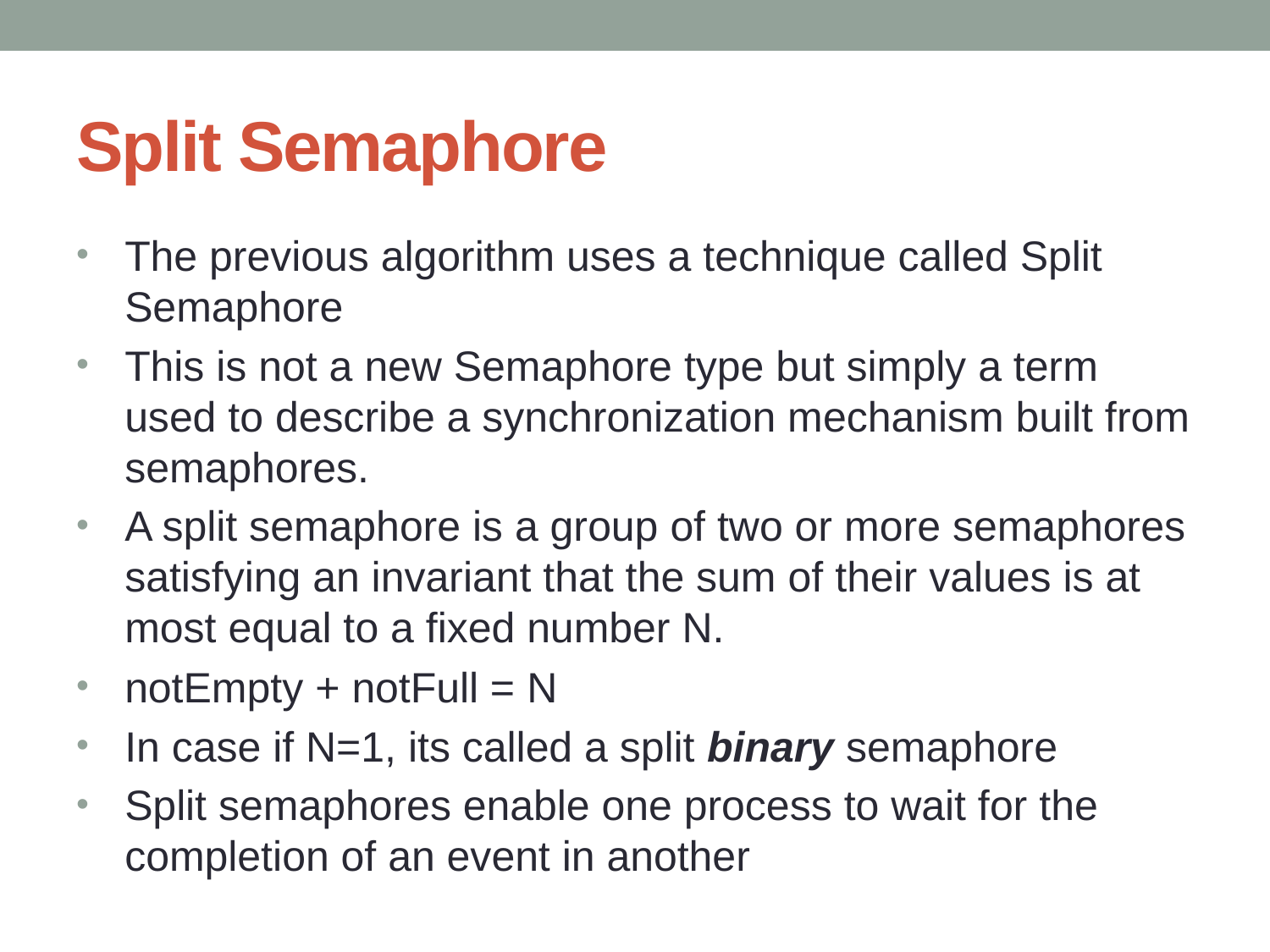

# Split Semaphore
The previous algorithm uses a technique called Split Semaphore
This is not a new Semaphore type but simply a term used to describe a synchronization mechanism built from semaphores.
A split semaphore is a group of two or more semaphores satisfying an invariant that the sum of their values is at most equal to a fixed number N.
notEmpty + notFull = N
In case if N=1, its called a split binary semaphore
Split semaphores enable one process to wait for the completion of an event in another